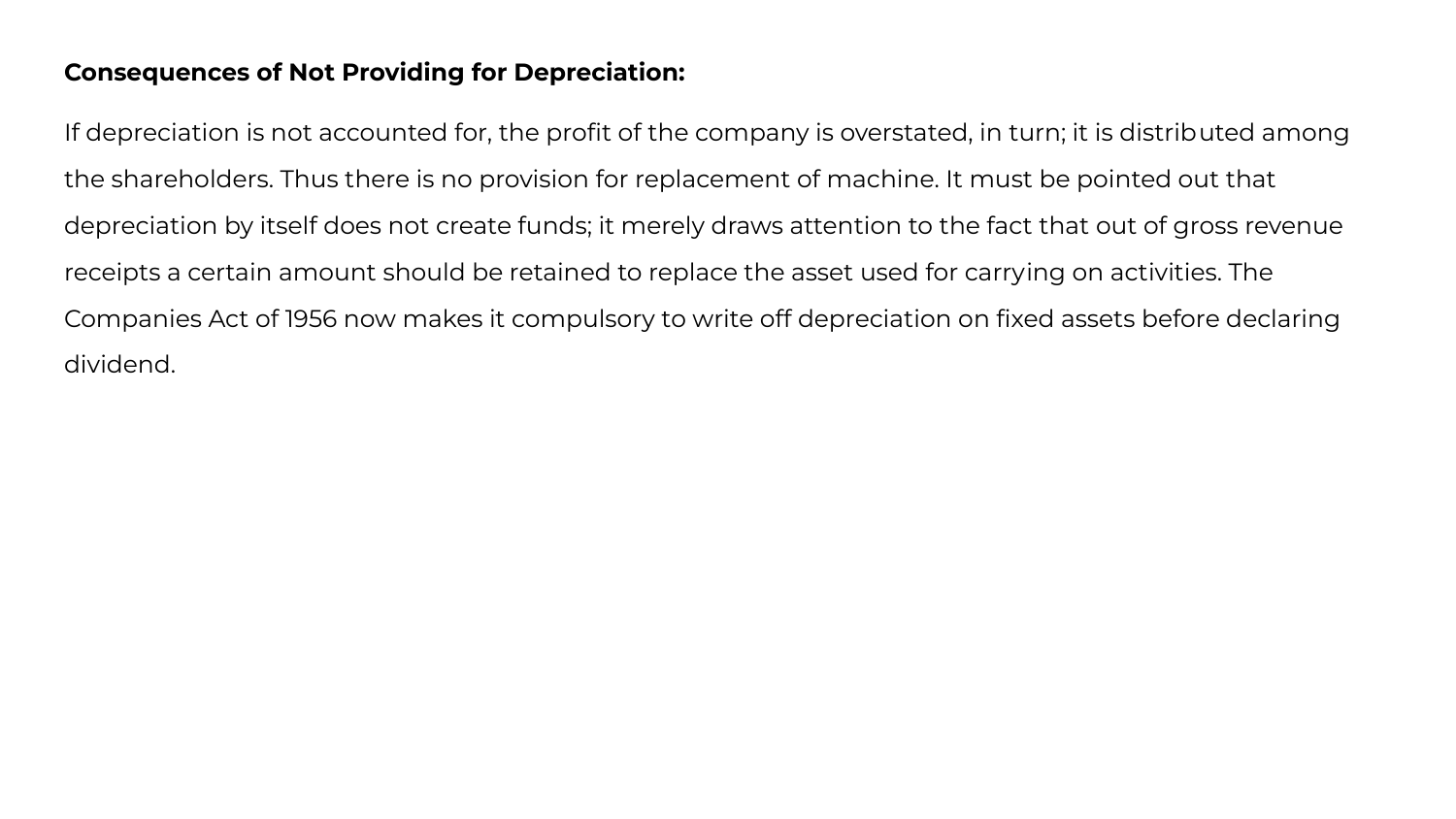

Consequences of Not Providing for Depreciation:
If depreciation is not accounted for, the profit of the company is overstated, in turn; it is distrib­uted among the shareholders. Thus there is no provision for replacement of machine. It must be pointed out that depreciation by itself does not create funds; it merely draws attention to the fact that out of gross revenue receipts a certain amount should be retained to replace the asset used for carry­ing on activities. The Companies Act of 1956 now makes it compulsory to write off depreciation on fixed assets before declaring dividend.